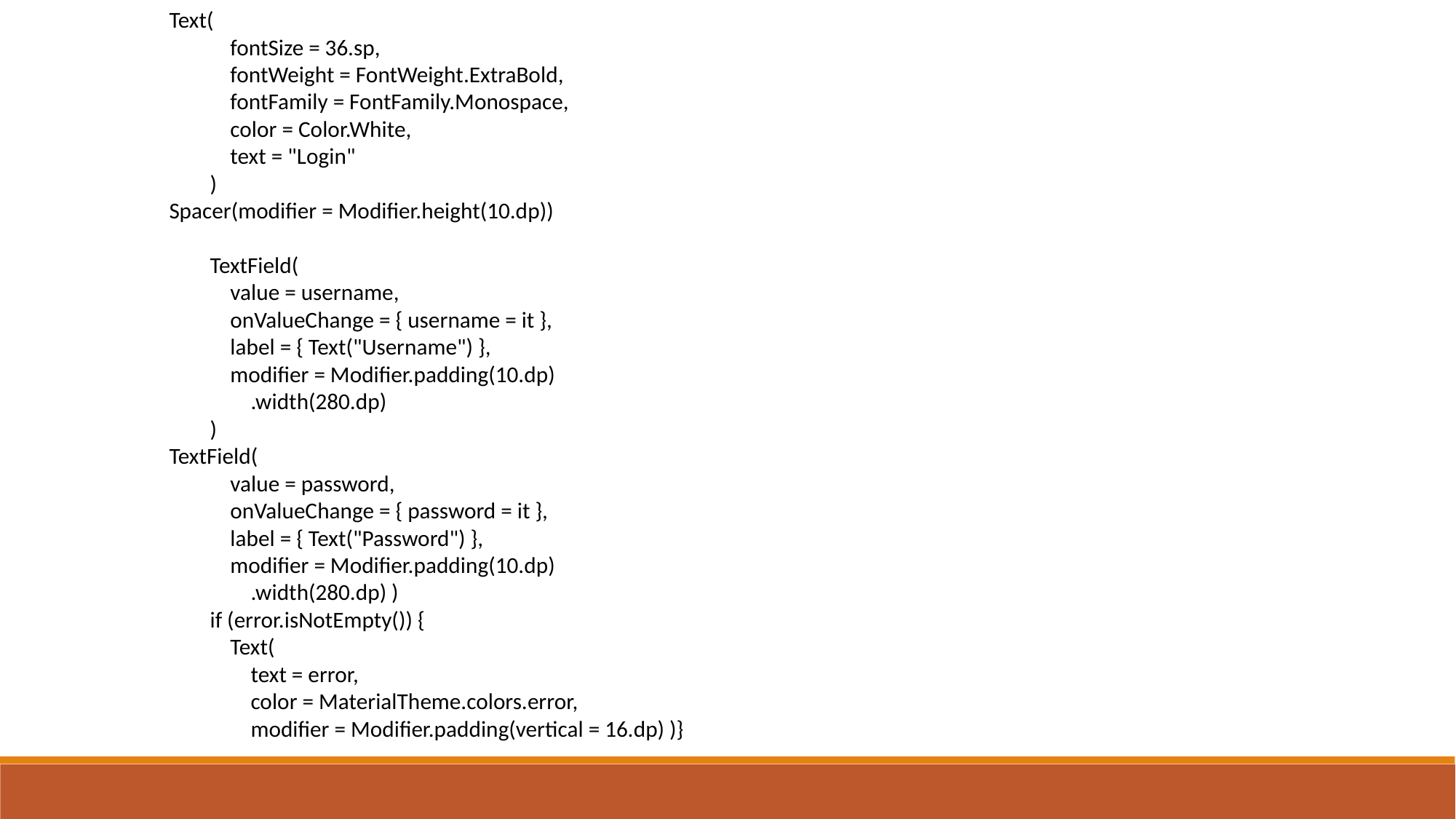

Text(
            fontSize = 36.sp,
            fontWeight = FontWeight.ExtraBold,
            fontFamily = FontFamily.Monospace,
            color = Color.White,
            text = "Login"
        )
Spacer(modifier = Modifier.height(10.dp))

        TextField(
            value = username,
            onValueChange = { username = it },
            label = { Text("Username") },
            modifier = Modifier.padding(10.dp)
                .width(280.dp)
        )
TextField(
            value = password,
            onValueChange = { password = it },
            label = { Text("Password") },
            modifier = Modifier.padding(10.dp)
                .width(280.dp) )
        if (error.isNotEmpty()) {
            Text(
                text = error,
                color = MaterialTheme.colors.error,
                modifier = Modifier.padding(vertical = 16.dp) )}